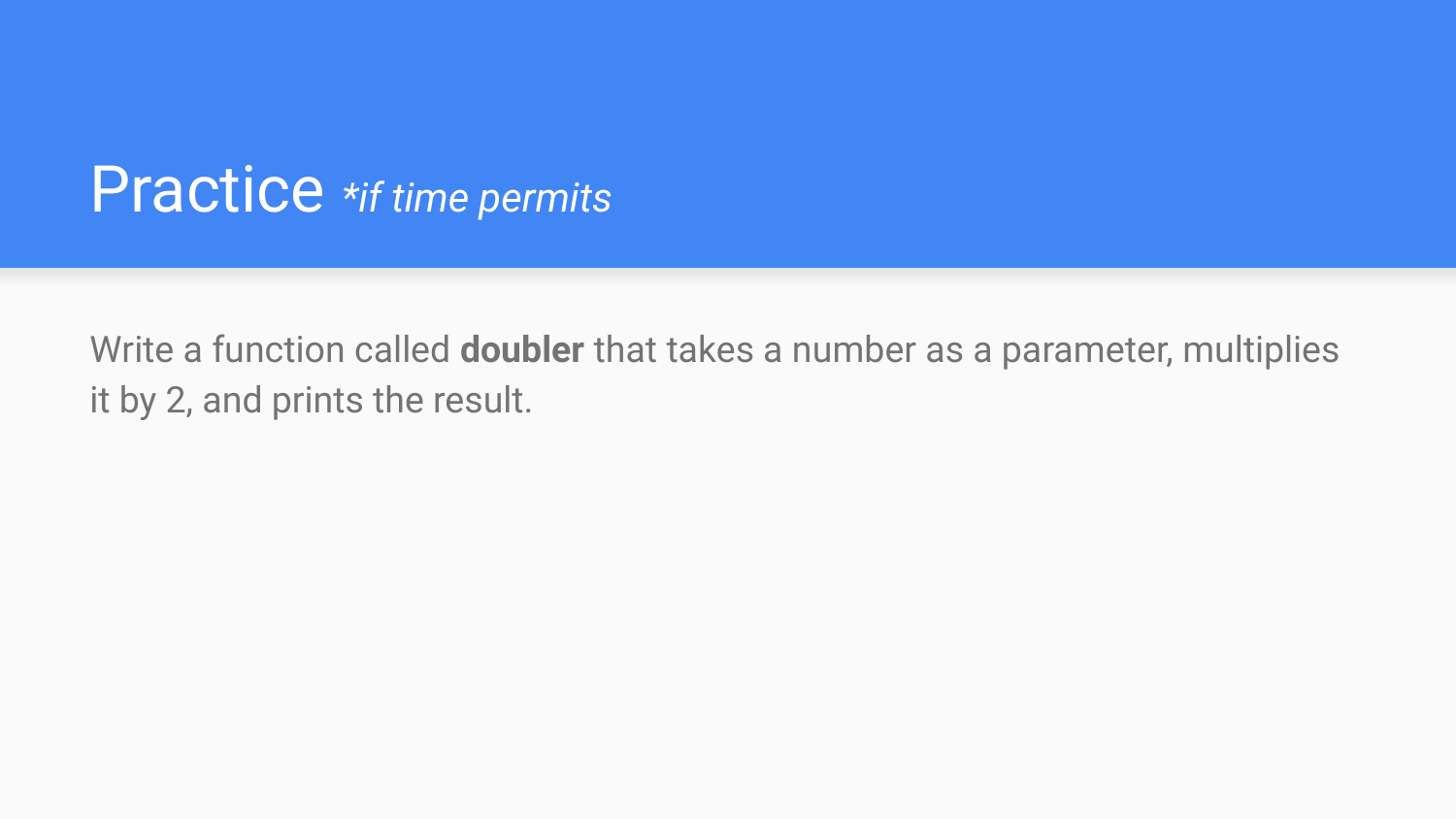

# Practice *if time permits
Write a function called doubler that takes a number as a parameter, multiplies it by 2, and prints the result.